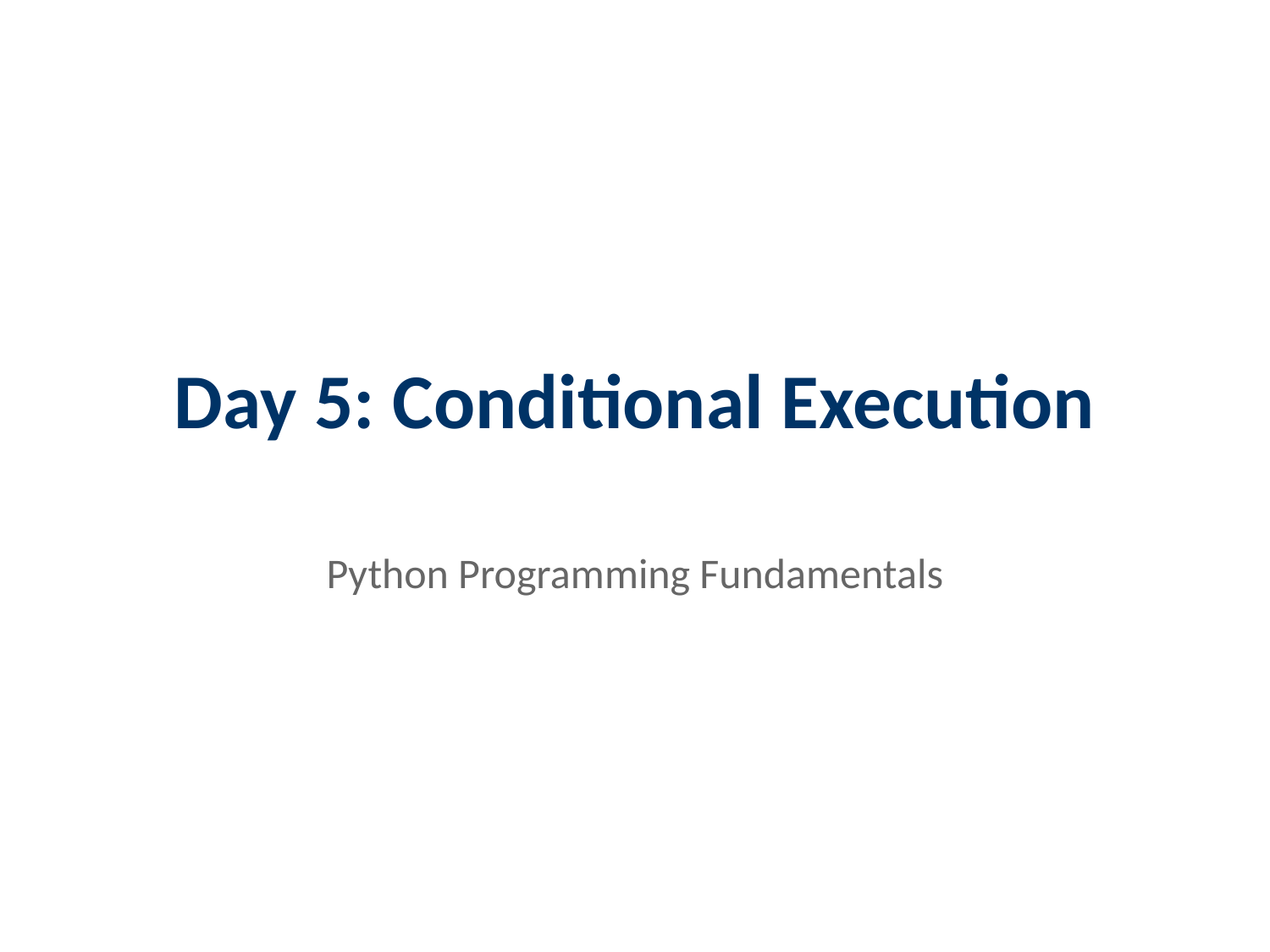

# Day 5: Conditional Execution
Python Programming Fundamentals